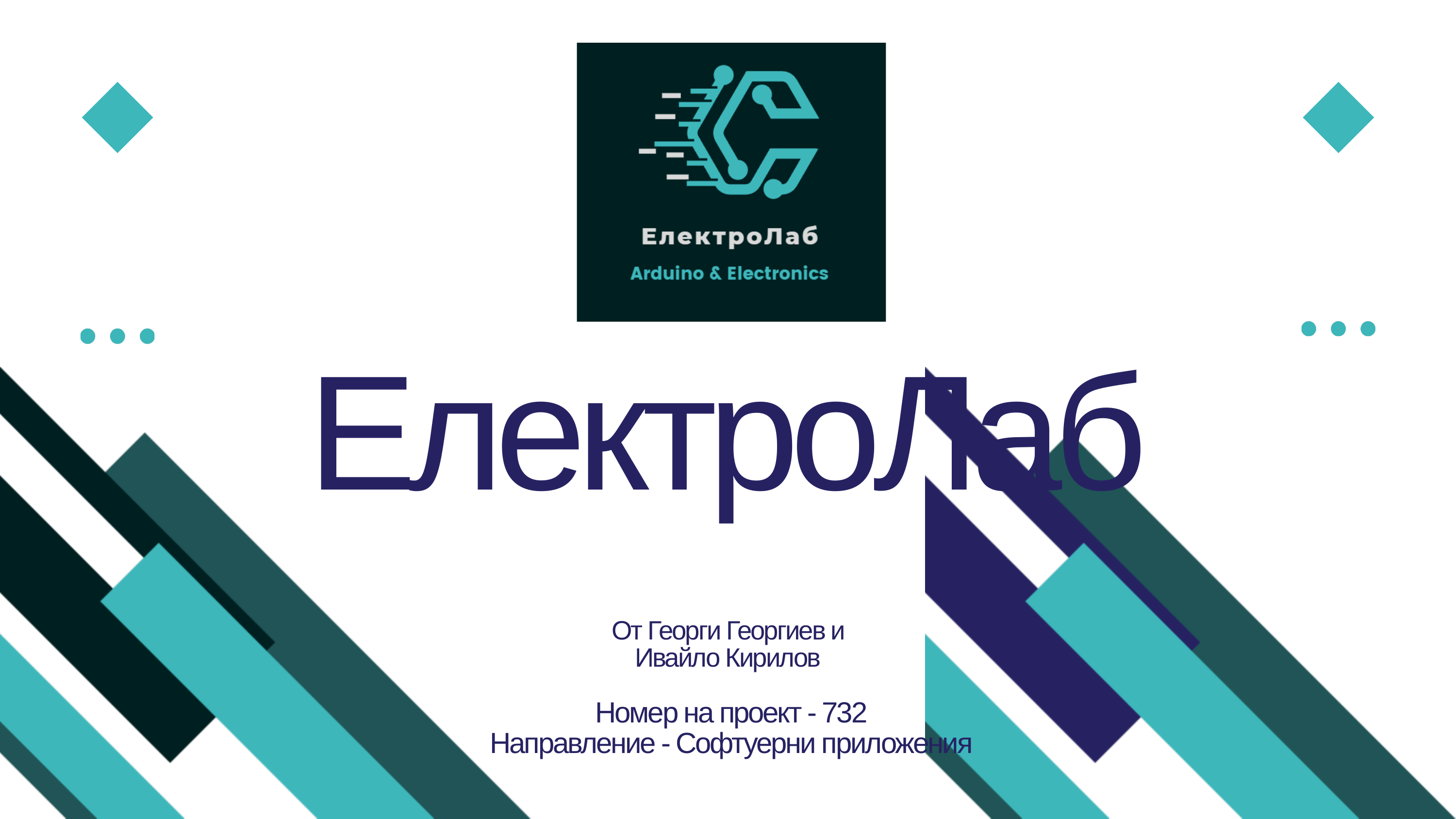

ЕлектроЛаб
От Георги Георгиев и Ивайло Кирилов
Номер на проект - 732
Направление - Софтуерни приложения